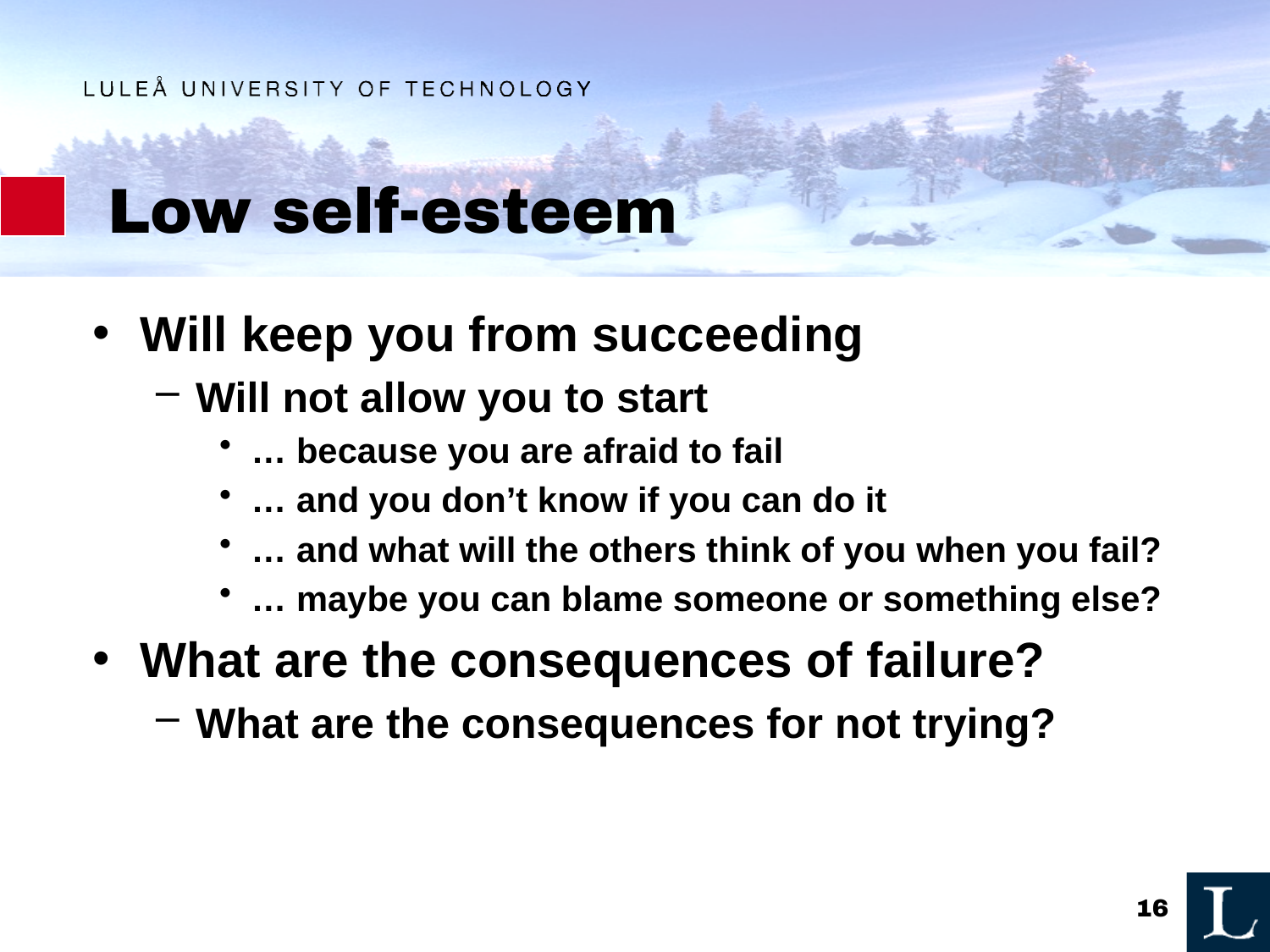

# Low self-esteem
Will keep you from succeeding
Will not allow you to start
… because you are afraid to fail
… and you don’t know if you can do it
… and what will the others think of you when you fail?
… maybe you can blame someone or something else?
What are the consequences of failure?
What are the consequences for not trying?

16